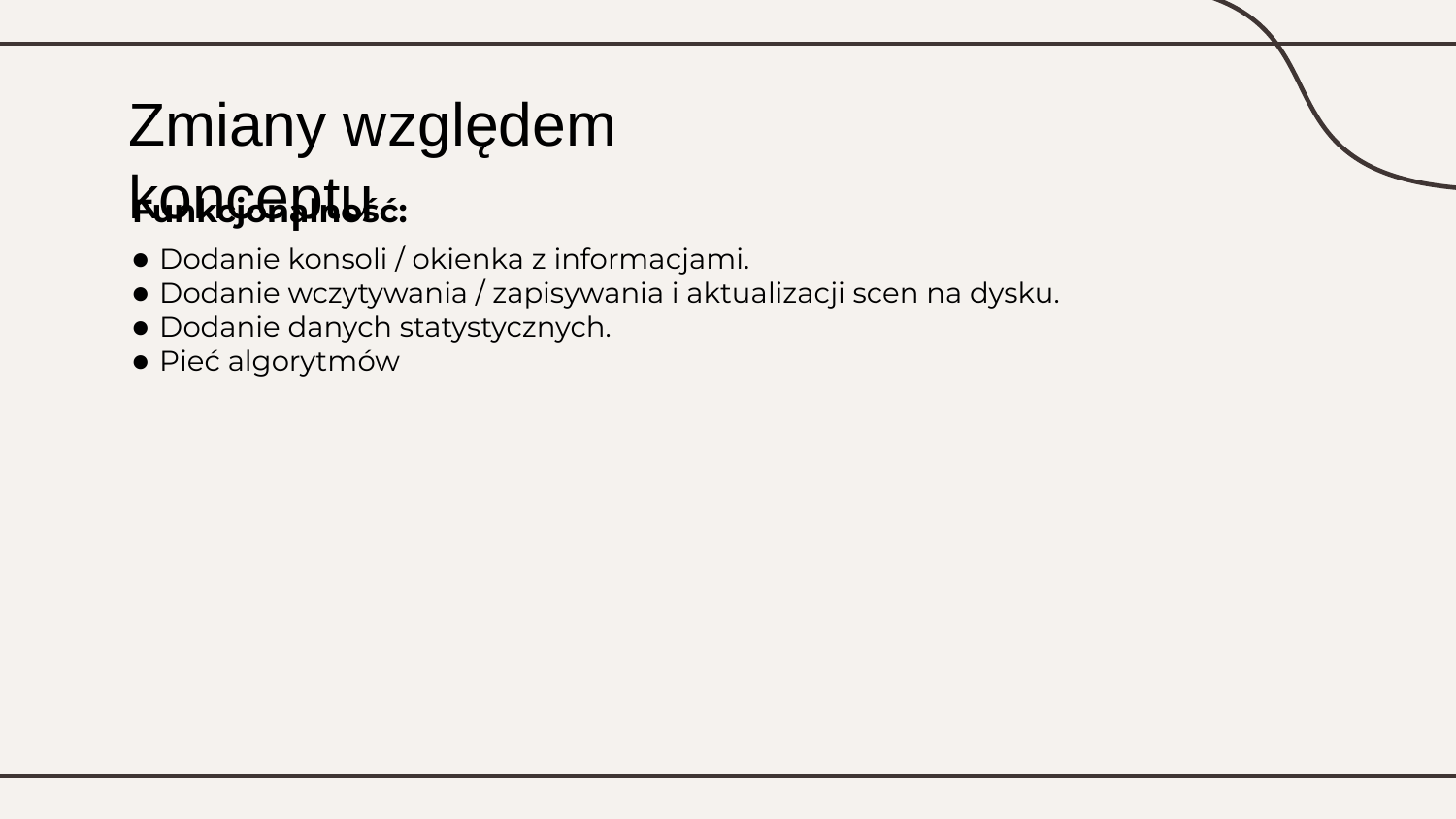

# Zmiany względem konceptu
Funkcjonalność:
Dodanie konsoli / okienka z informacjami.
Dodanie wczytywania / zapisywania i aktualizacji scen na dysku.
Dodanie danych statystycznych.
Pieć algorytmów